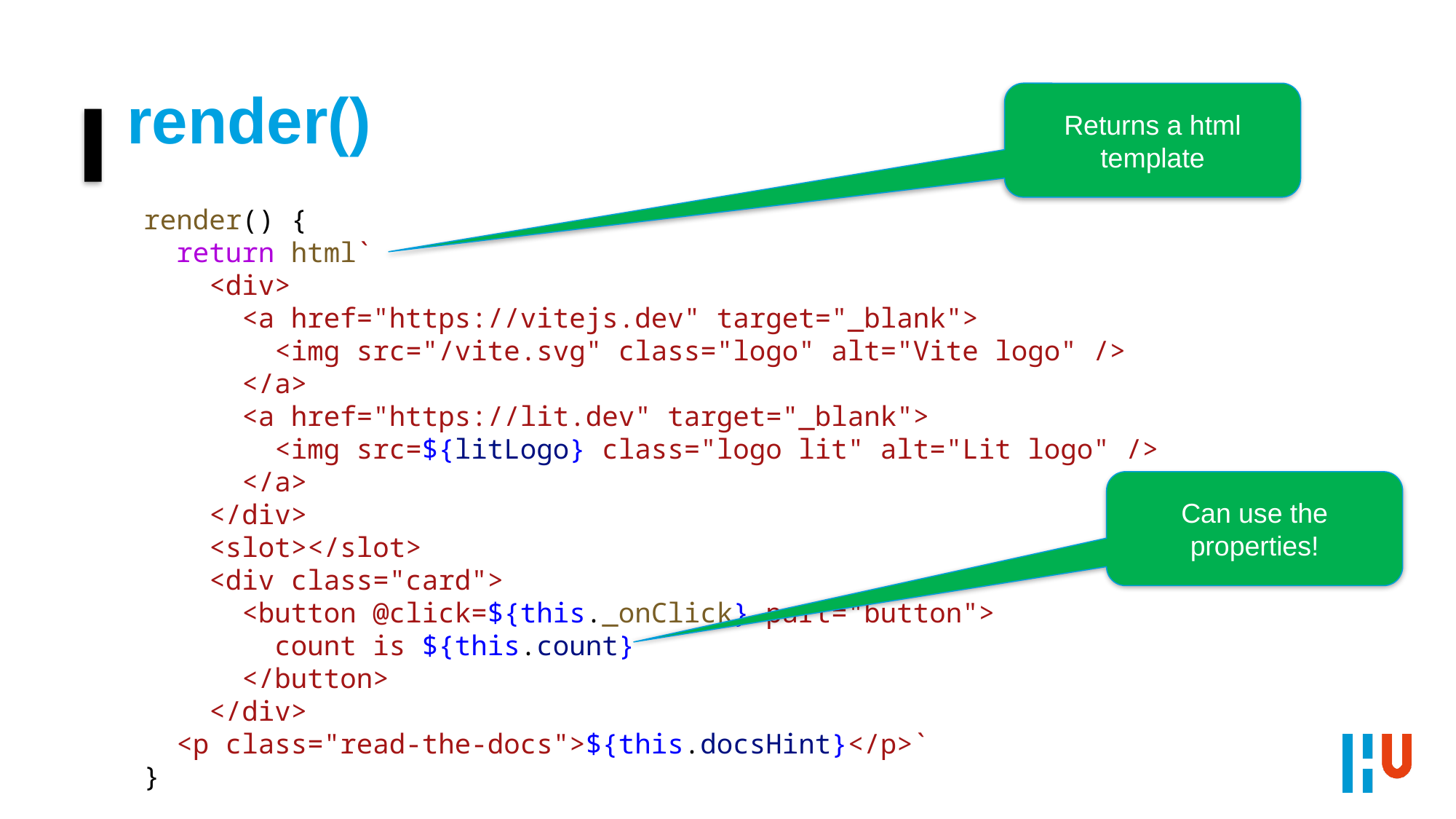

# render()
Returns a html template
render() {
  return html`
    <div>
      <a href="https://vitejs.dev" target="_blank">
        <img src="/vite.svg" class="logo" alt="Vite logo" />
      </a>
      <a href="https://lit.dev" target="_blank">
        <img src=${litLogo} class="logo lit" alt="Lit logo" />
      </a>
    </div>
    <slot></slot>
    <div class="card">
      <button @click=${this._onClick} part="button">
        count is ${this.count}
      </button>
    </div>
  <p class="read-the-docs">${this.docsHint}</p>`
}
Can use the properties!